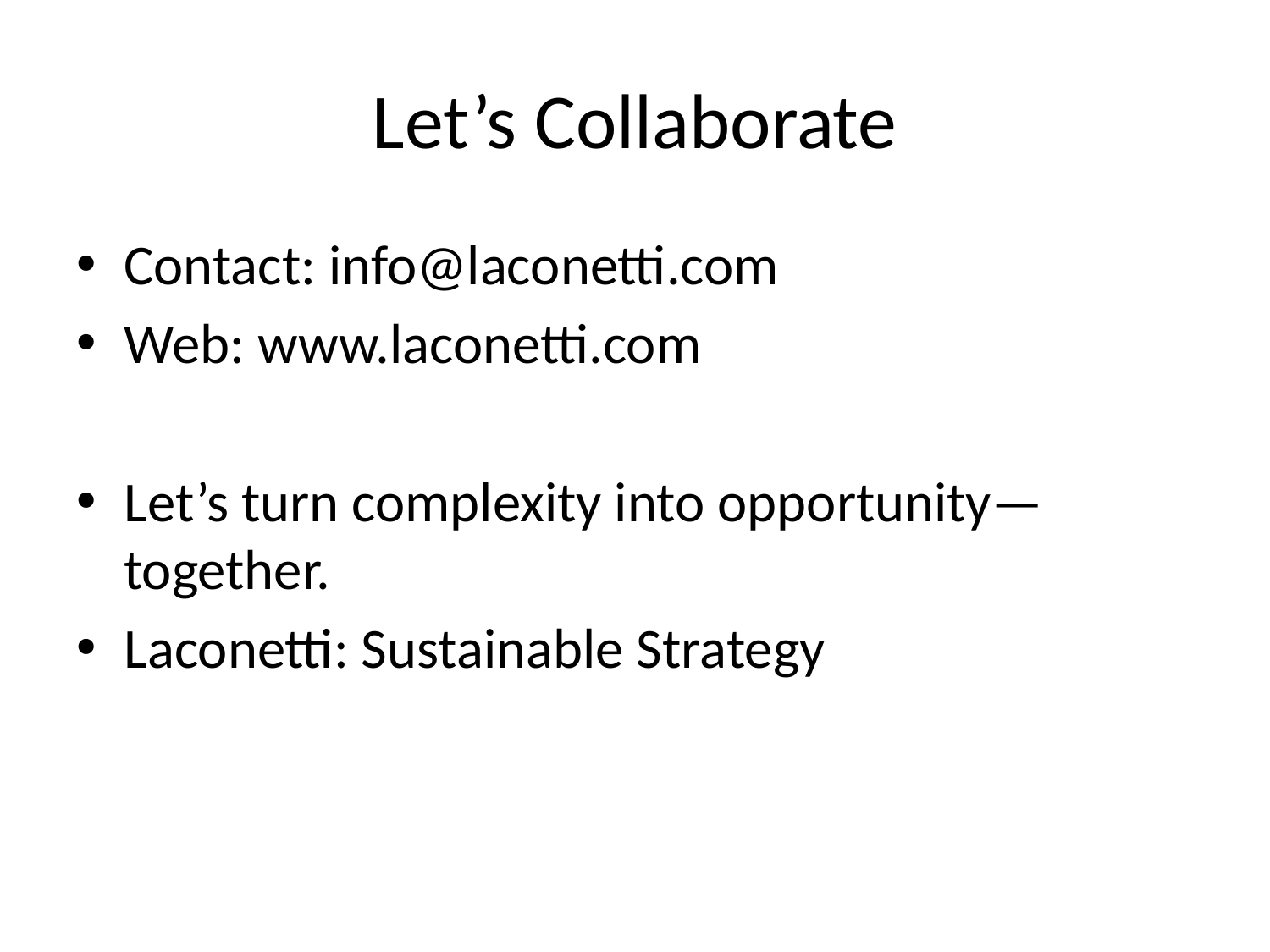

# Let’s Collaborate
Contact: info@laconetti.com
Web: www.laconetti.com

Let’s turn complexity into opportunity—together.
Laconetti: Sustainable Strategy